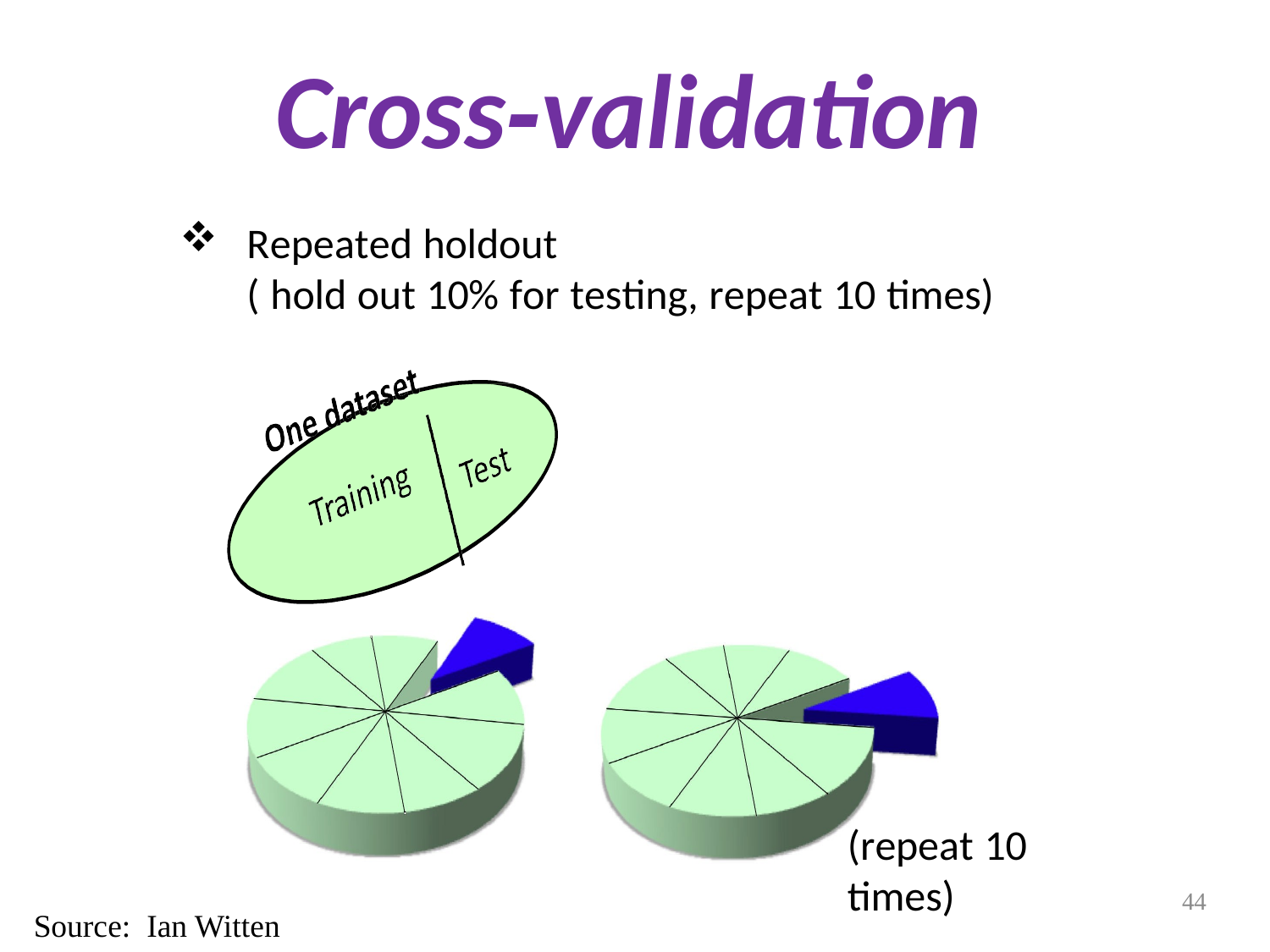

# Cross‐validation
Repeated holdout
( hold out 10% for testing, repeat 10 times)

(repeat 10 times)
44
Source:  Ian Witten